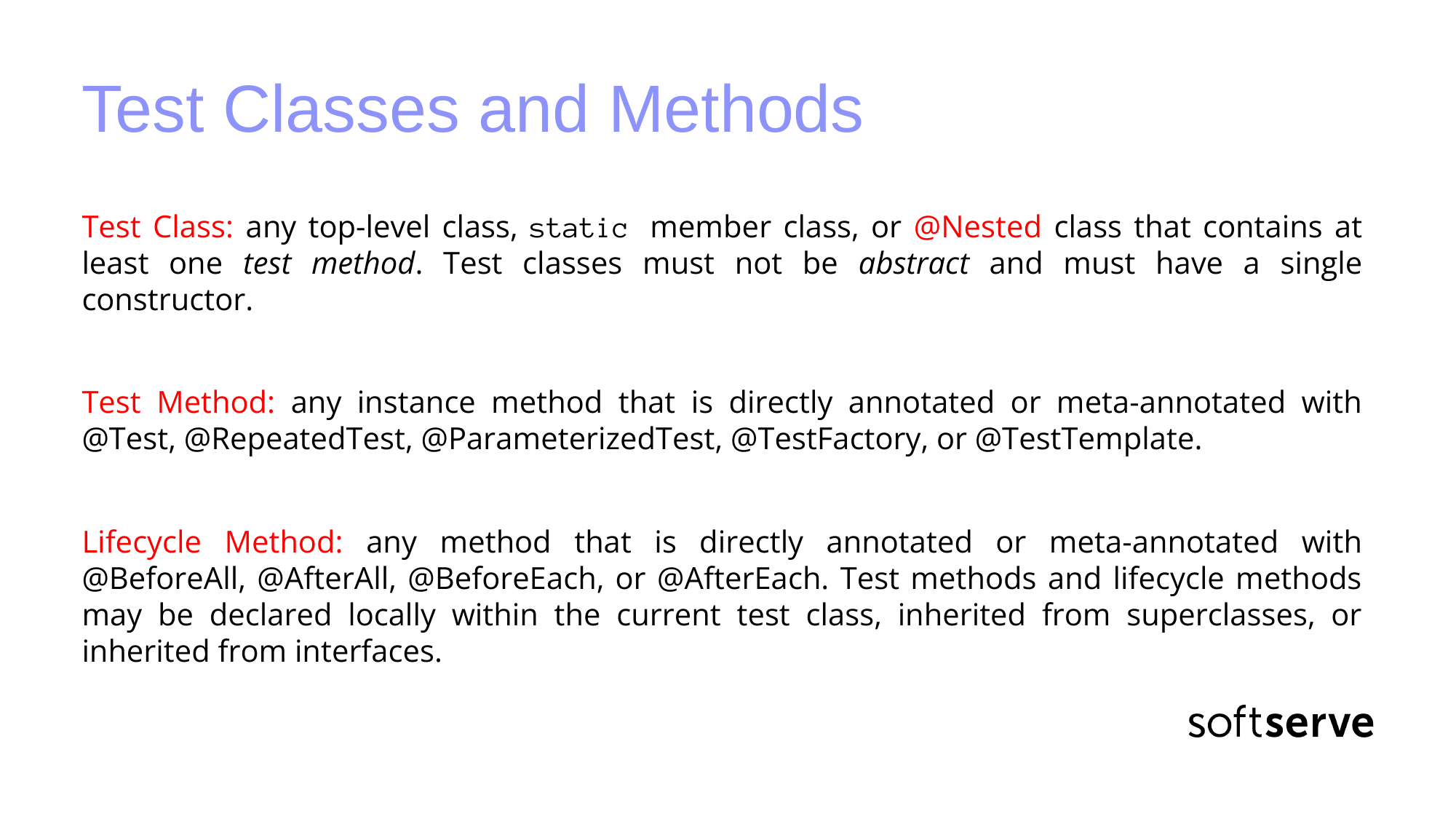

# Test Classes and Methods
Test Class: any top-level class, static member class, or @Nested class that contains at least one test method. Test classes must not be abstract and must have a single constructor.

Test Method: any instance method that is directly annotated or meta-annotated with @Test, @RepeatedTest, @ParameterizedTest, @TestFactory, or @TestTemplate.

Lifecycle Method: any method that is directly annotated or meta-annotated with @BeforeAll, @AfterAll, @BeforeEach, or @AfterEach. Test methods and lifecycle methods may be declared locally within the current test class, inherited from superclasses, or inherited from interfaces.